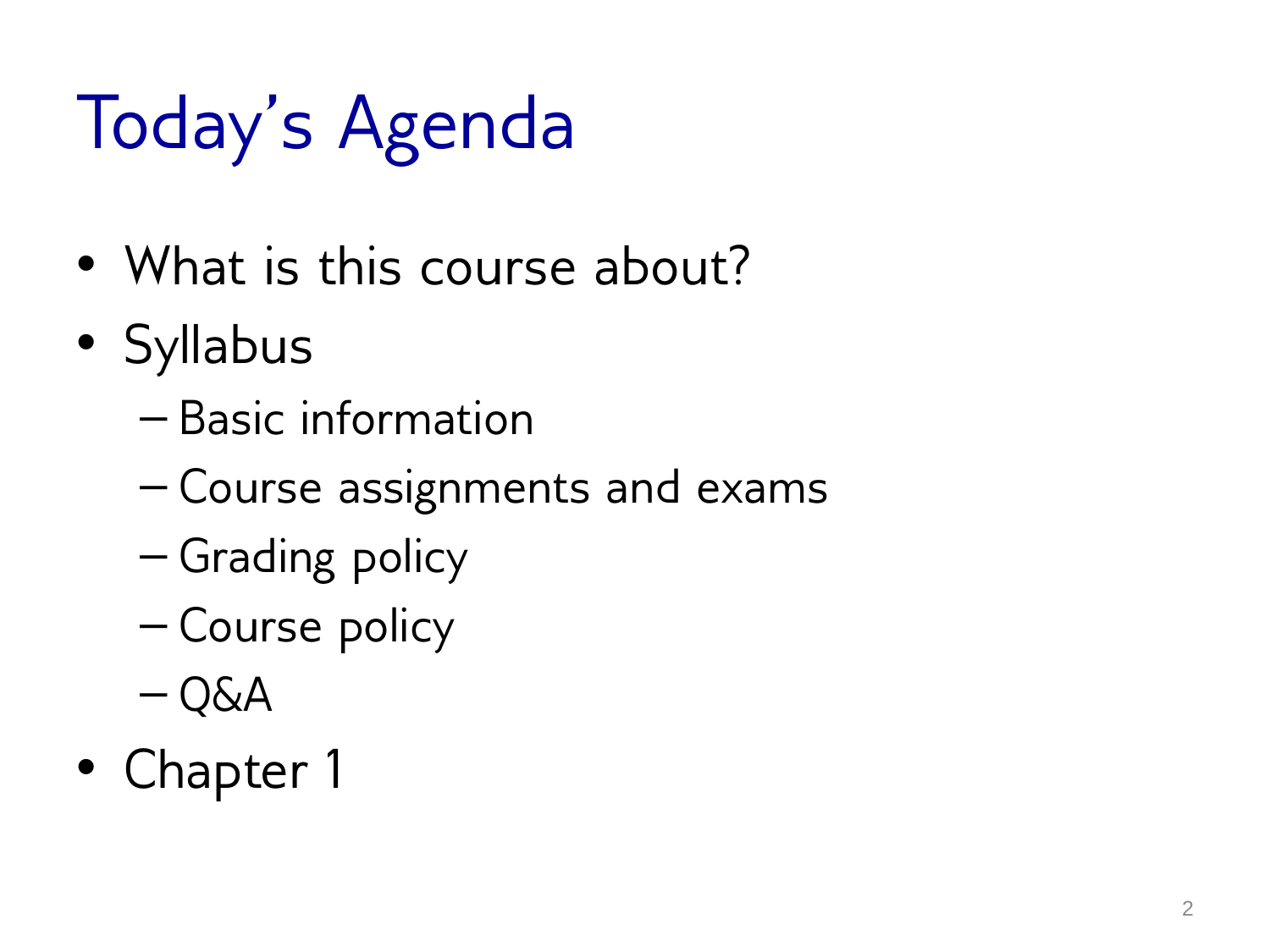

# Today’s Agenda
What is this course about?
Syllabus
Basic information
Course assignments and exams
Grading policy
Course policy
Q&A
Chapter 1

2